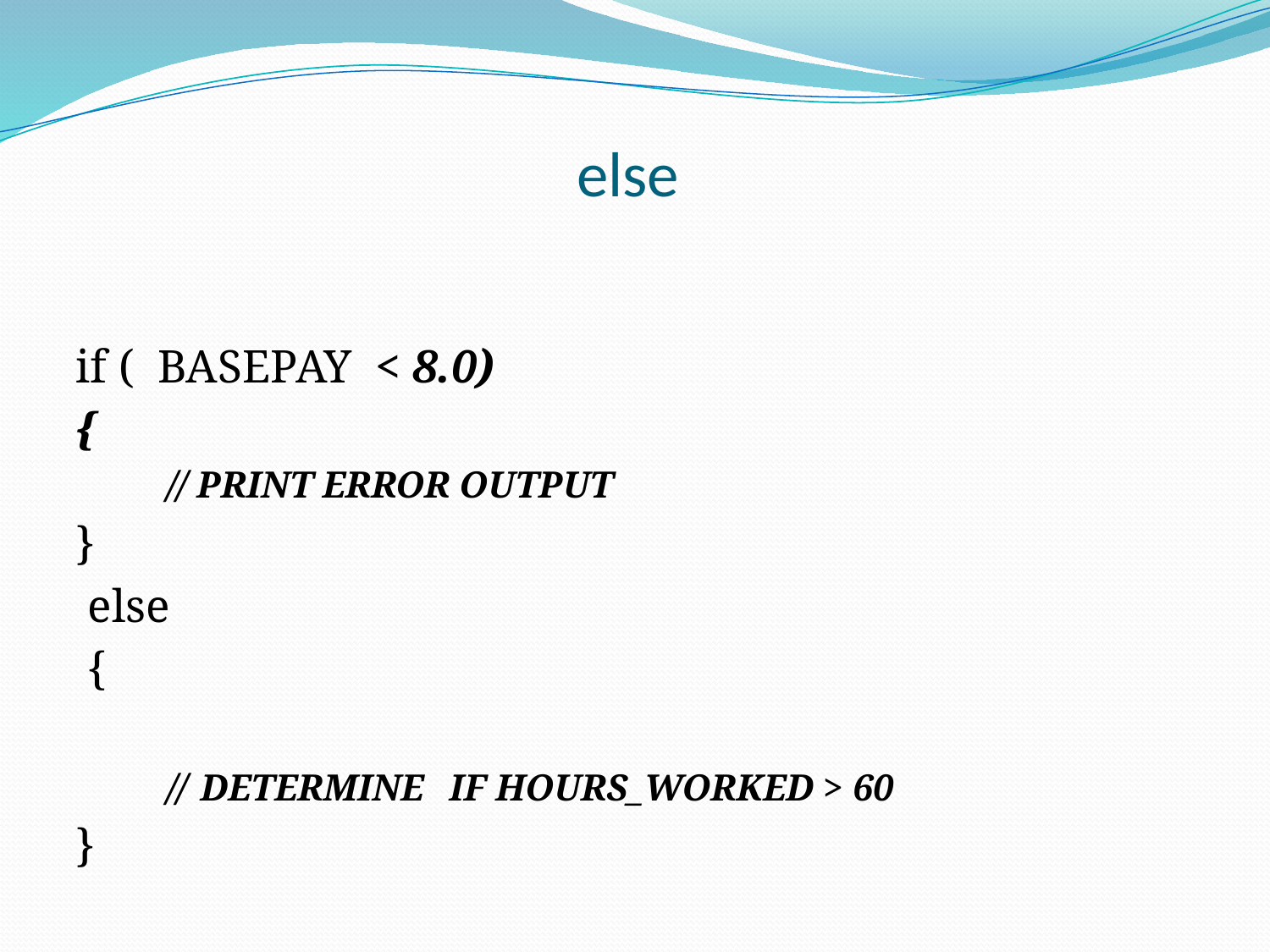

# else

if (  BASEPAY  < 8.0)
{
// PRINT ERROR OUTPUT
}
 else
 {

//	DETERMINE 	IF HOURS_WORKED > 60
}